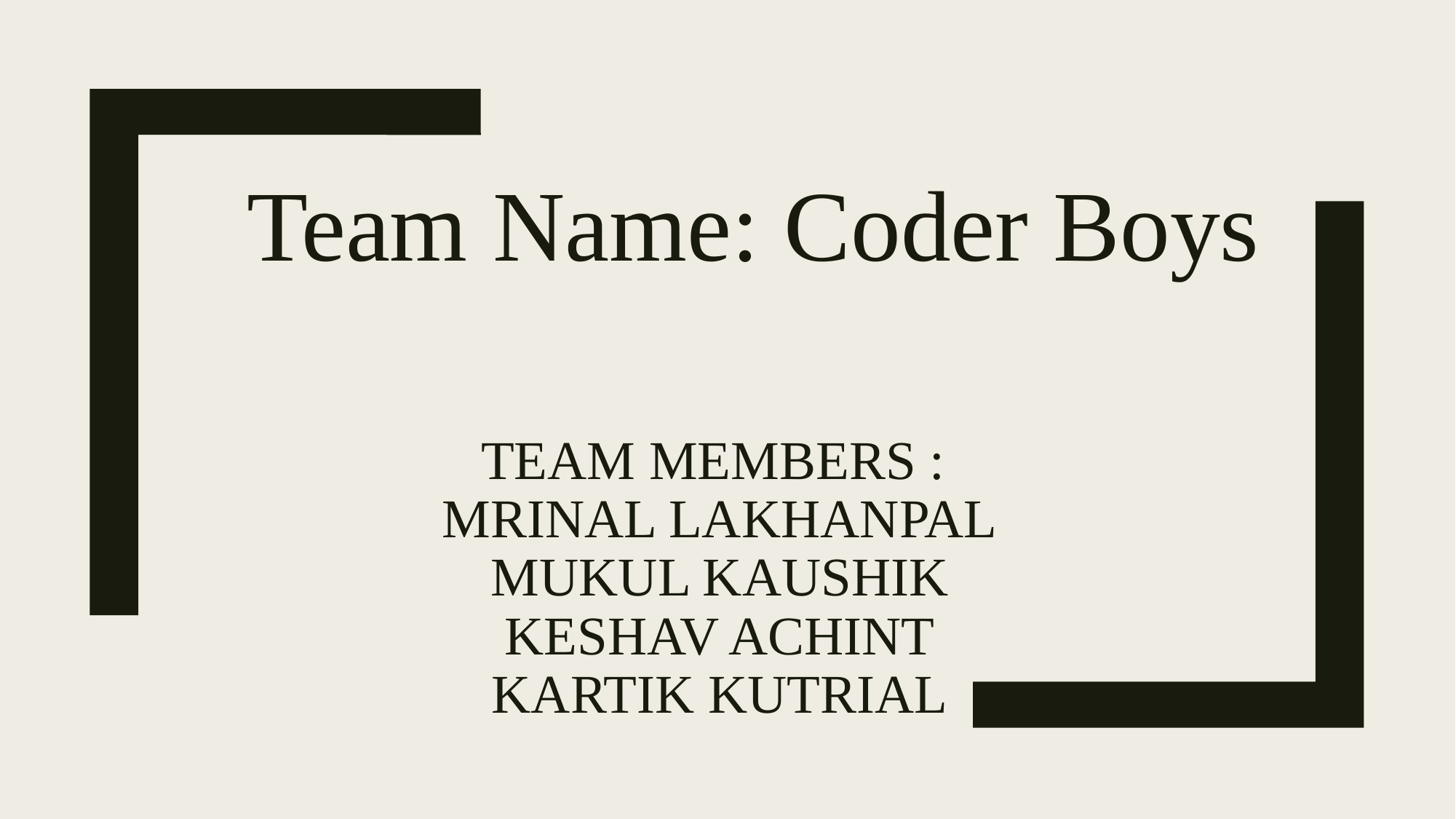

Team Name: Coder Boys
# Team Members : Mrinal Lakhanpal Mukul Kaushik Keshav Achint Kartik Kutrial